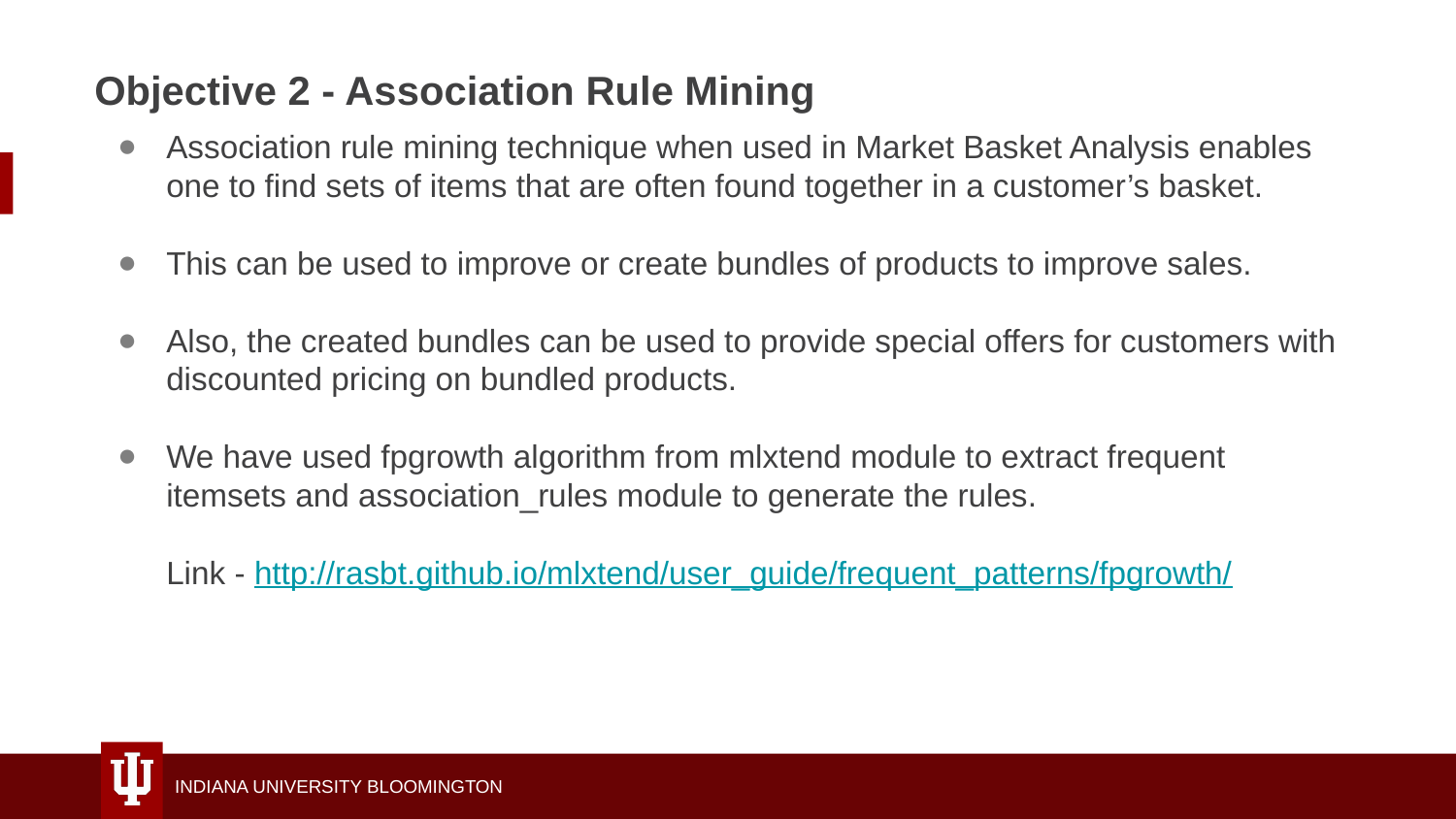

# Objective 2 - Association Rule Mining

Association rule mining technique when used in Market Basket Analysis enables one to find sets of items that are often found together in a customer’s basket.

This can be used to improve or create bundles of products to improve sales.

Also, the created bundles can be used to provide special offers for customers with discounted pricing on bundled products.

We have used fpgrowth algorithm from mlxtend module to extract frequent itemsets and association_rules module to generate the rules.

Link - http://rasbt.github.io/mlxtend/user_guide/frequent_patterns/fpgrowth/